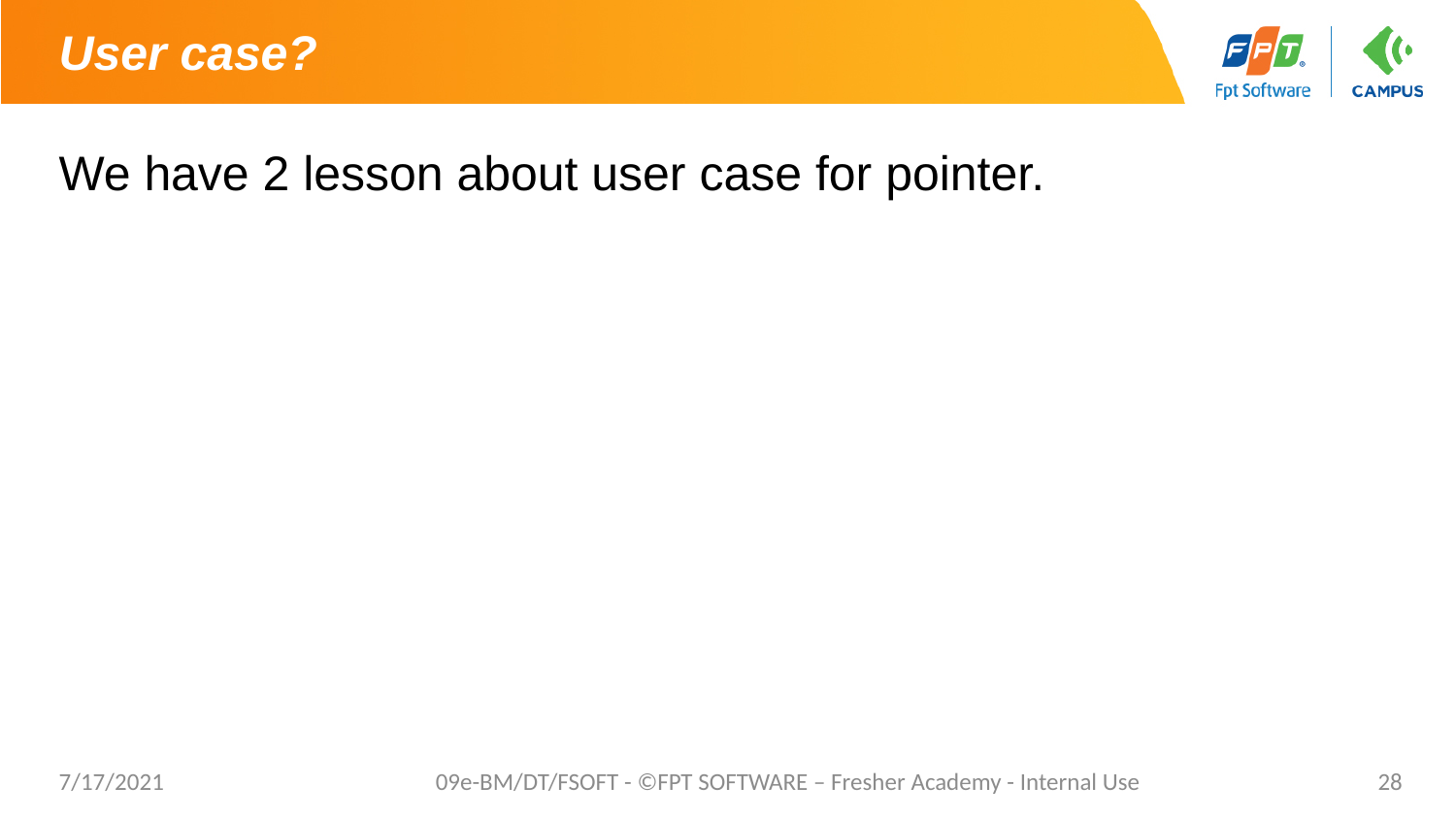

# User case?
We have 2 lesson about user case for pointer.
7/17/2021
09e-BM/DT/FSOFT - ©FPT SOFTWARE – Fresher Academy - Internal Use
28